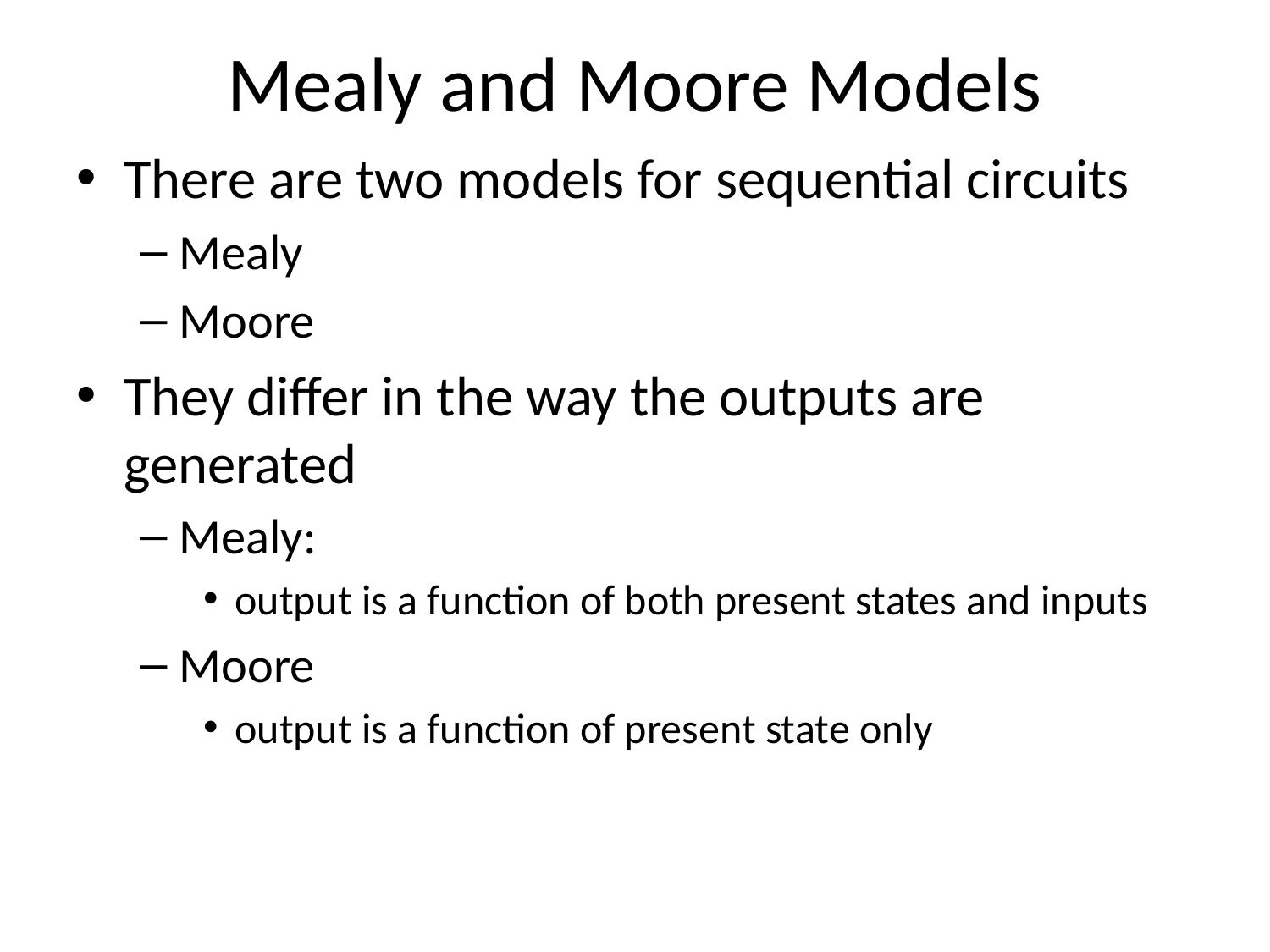

# Mealy and Moore Models
There are two models for sequential circuits
Mealy
Moore
They differ in the way the outputs are generated
Mealy:
output is a function of both present states and inputs
Moore
output is a function of present state only